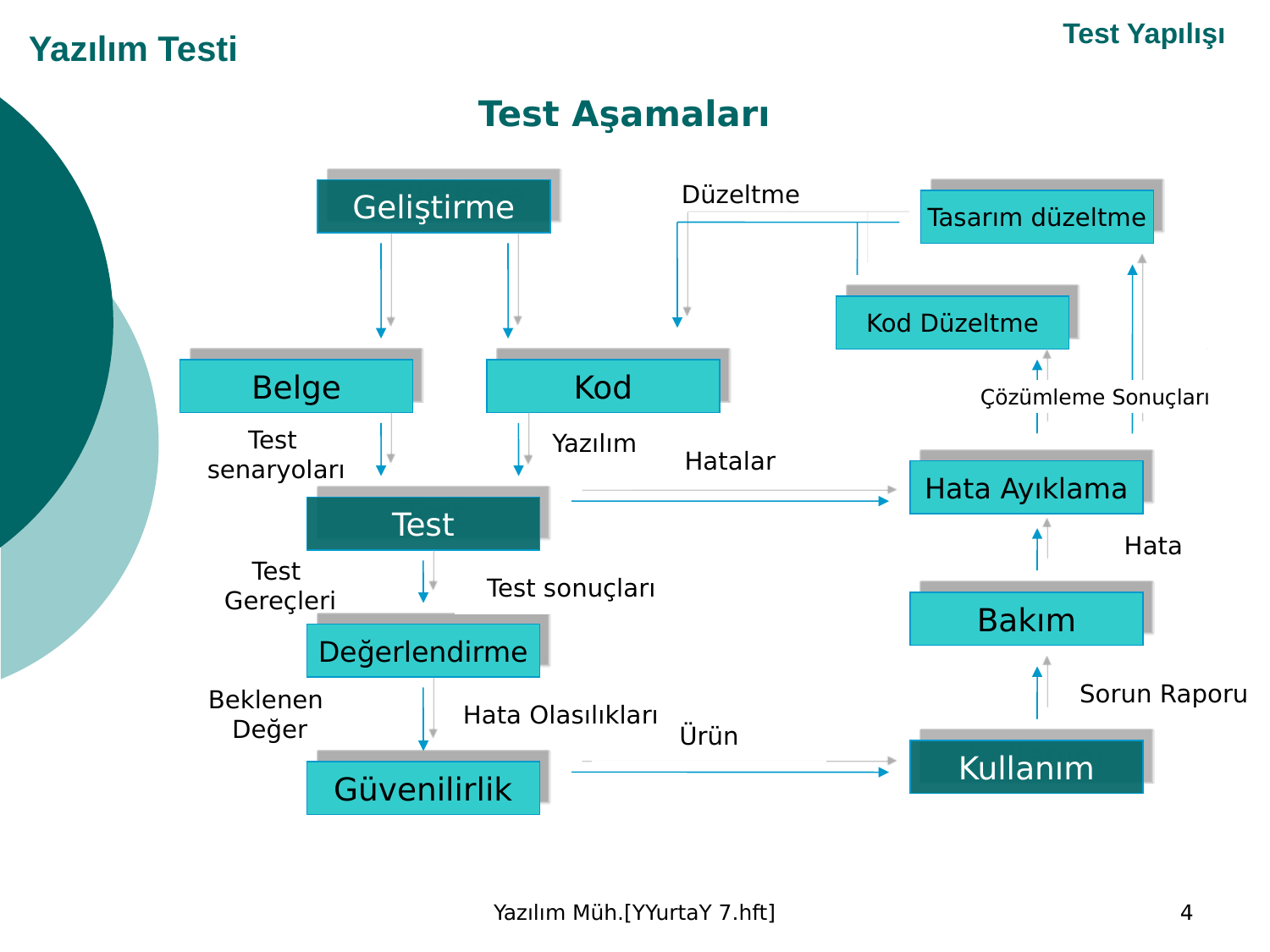

Test Yapılışı
# Yazılım Testi
                         Test Aşamaları
Düzeltme
Geliştirme
Tasarım düzeltme

Kod Düzeltme

Belge
Kod

Çözümleme Sonuçları
Yazılım

Test
senaryoları
Hatalar
Hata Ayıklama
Test

Hata

Test
Gereçleri

Test sonuçları
Bakım
Değerlendirme

Sorun Raporu
Beklenen
Değer

Hata Olasılıkları
Ürün
Kullanım
Güvenilirlik

Yazılım Müh.[YYurtaY 7.hft]
4